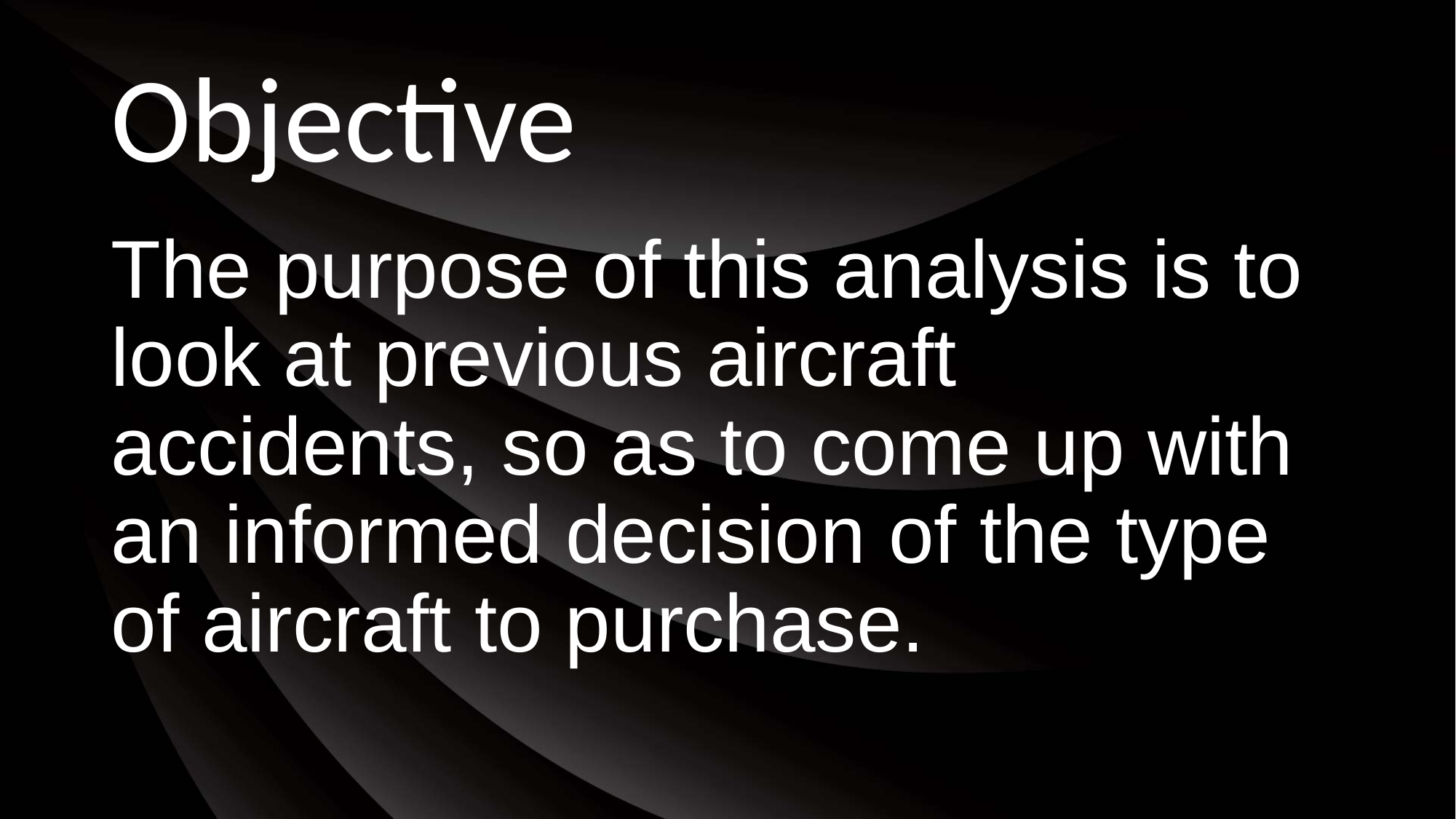

# Objective
The purpose of this analysis is to look at previous aircraft accidents, so as to come up with an informed decision of the type of aircraft to purchase.